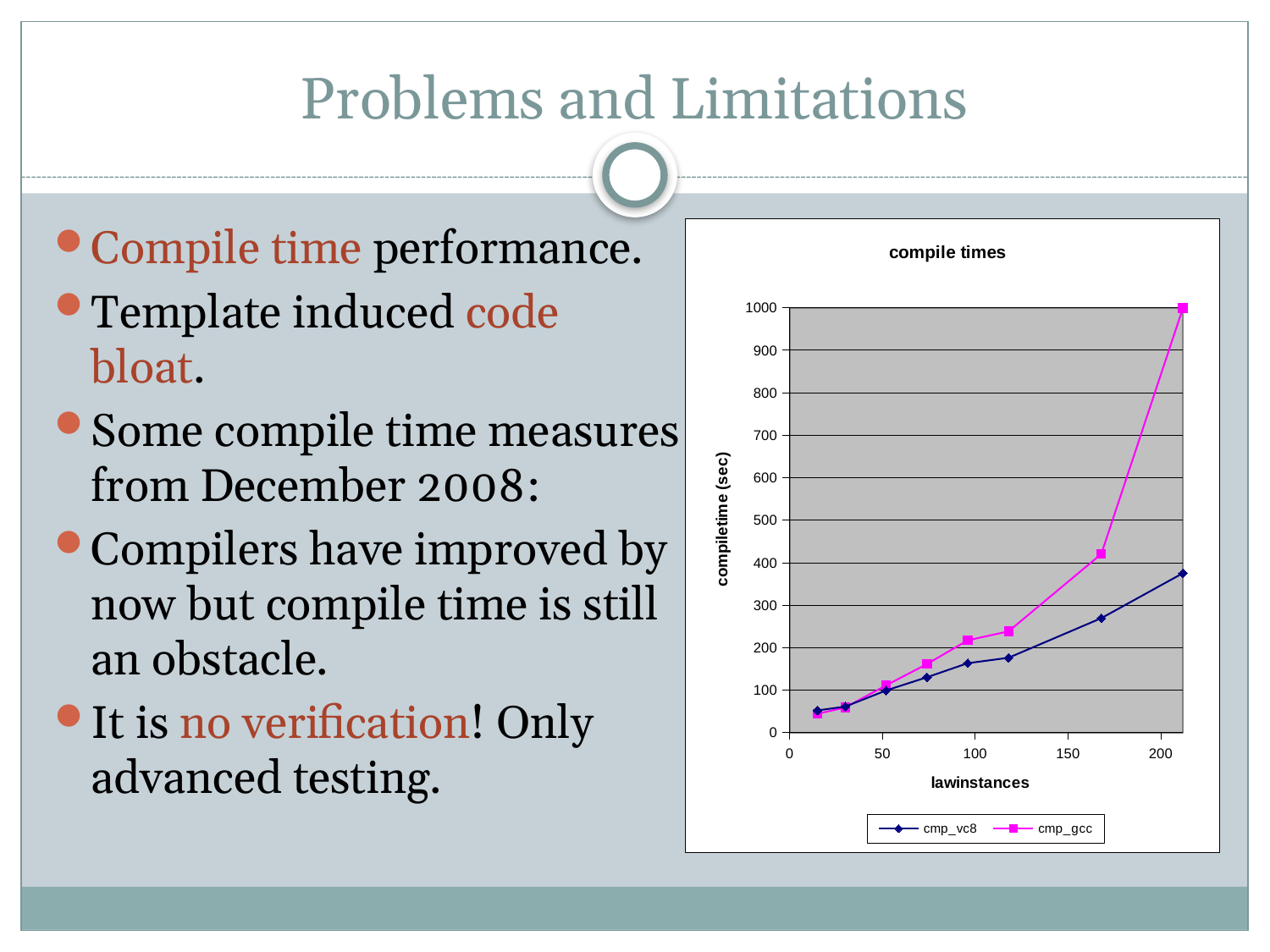

# Problems and Limitations
Compile time performance.
Template induced code bloat.
Some compile time measures from December 2008:
Compilers have improved by now but compile time is still an obstacle.
It is no verification! Only advanced testing.

### Chart: compile times

| Category | cmp_vc8 | cmp_gcc |
|---|---|---|